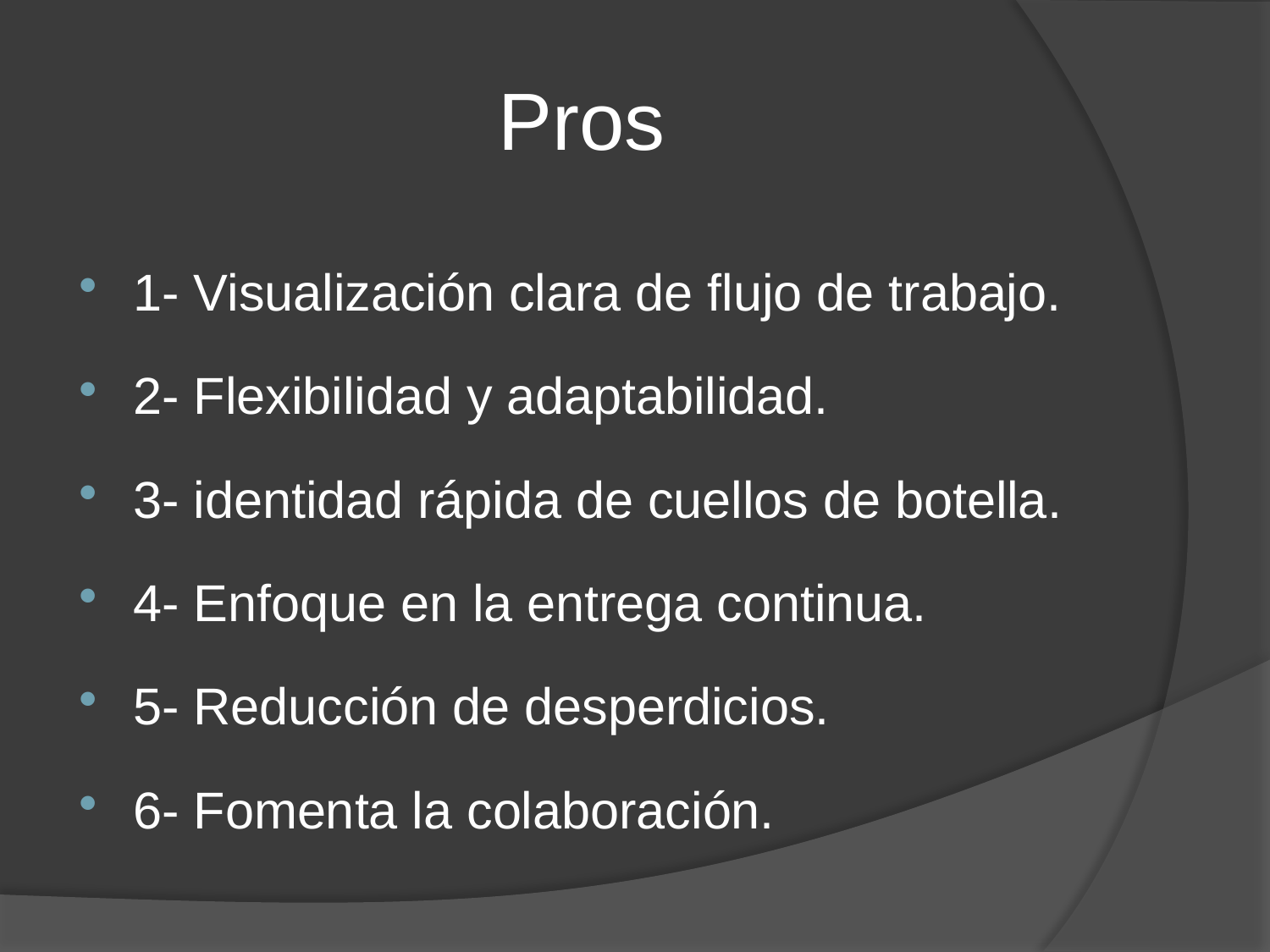

# Pros
1- Visualización clara de flujo de trabajo.
2- Flexibilidad y adaptabilidad.
3- identidad rápida de cuellos de botella.
4- Enfoque en la entrega continua.
5- Reducción de desperdicios.
6- Fomenta la colaboración.